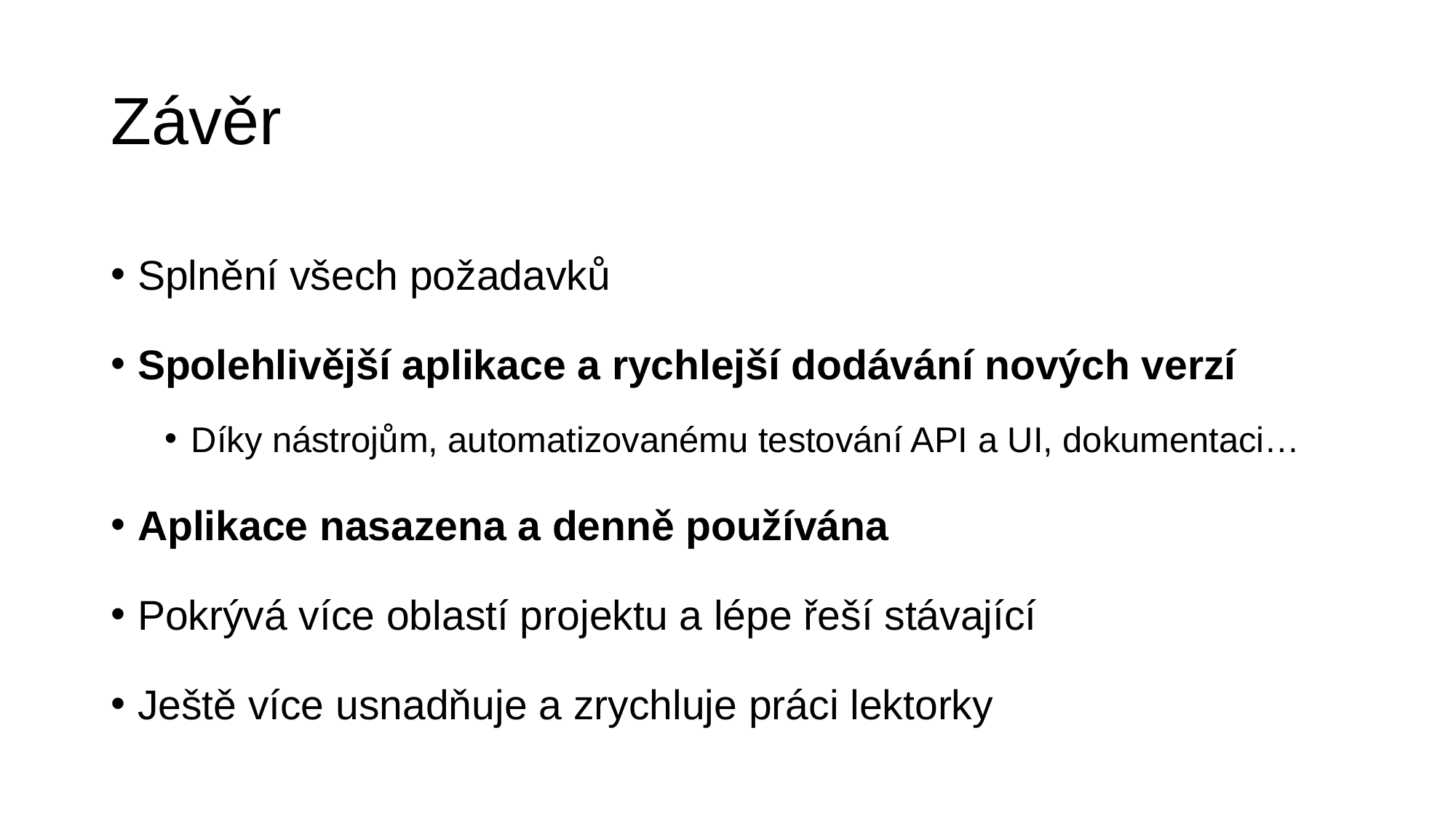

# Závěr
Splnění všech požadavků
Spolehlivější aplikace a rychlejší dodávání nových verzí
Díky nástrojům, automatizovanému testování API a UI, dokumentaci…
Aplikace nasazena a denně používána
Pokrývá více oblastí projektu a lépe řeší stávající
Ještě více usnadňuje a zrychluje práci lektorky